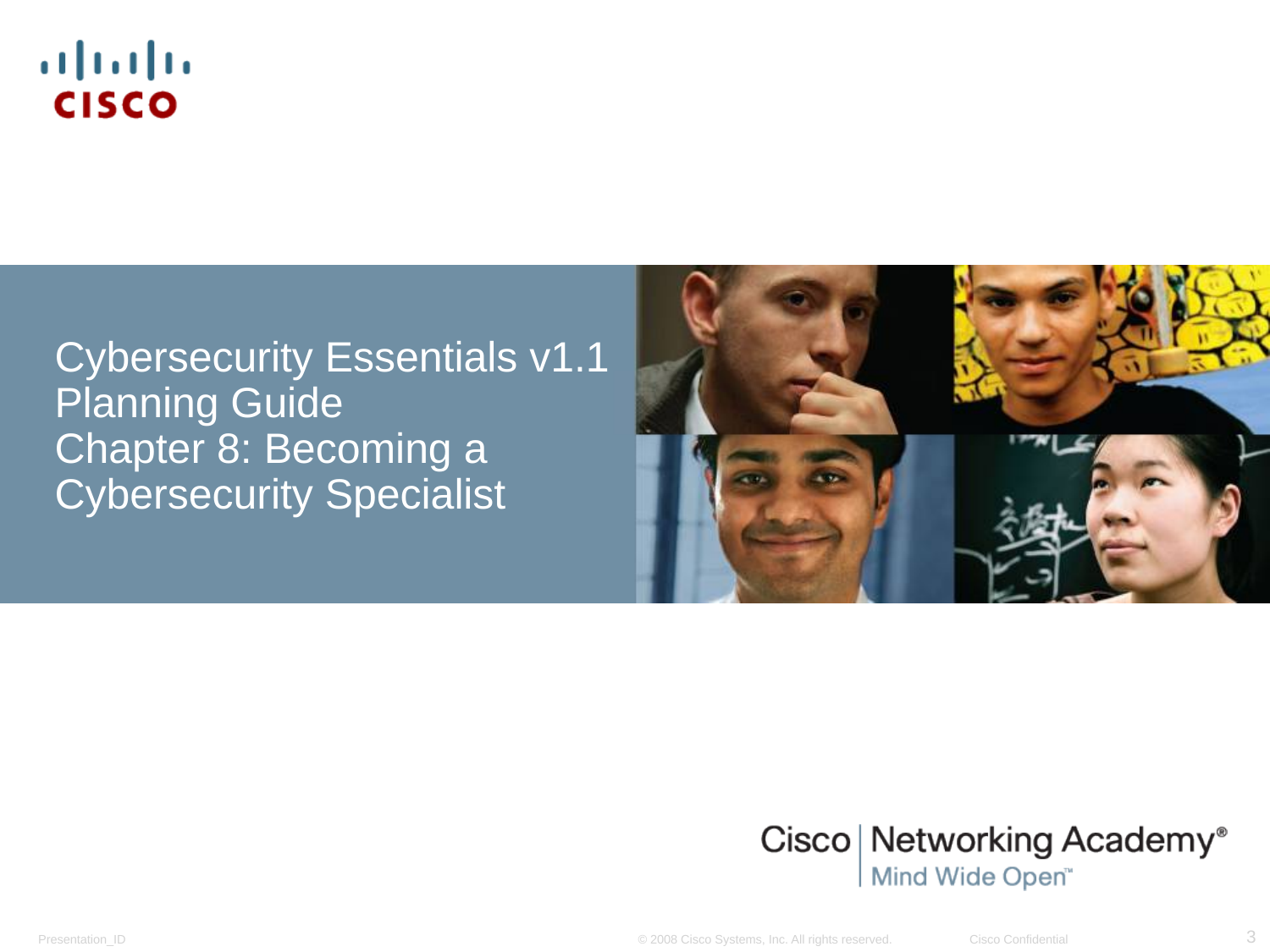

Cybersecurity Essentials v1.1
Planning Guide
Chapter 8: Becoming a Cybersecurity Specialist